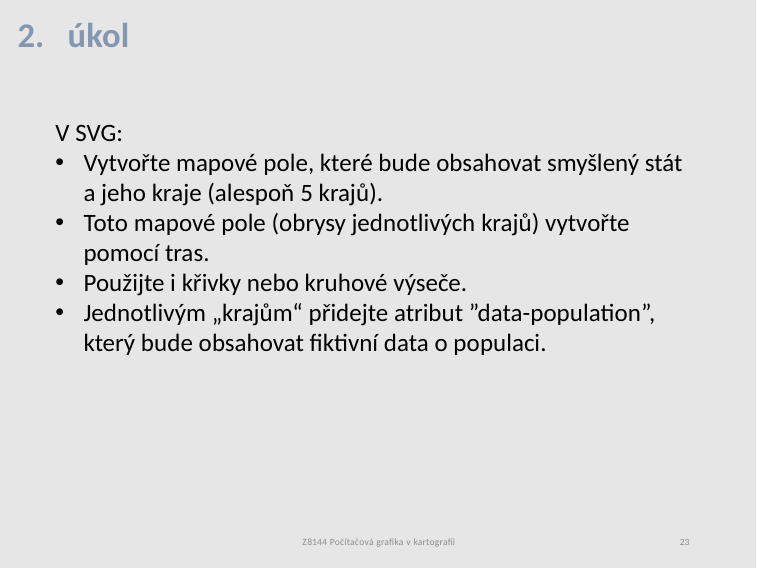

# 2.   úkol
V SVG:
Vytvořte mapové pole, které bude obsahovat smyšlený stát a jeho kraje (alespoň 5 krajů).
Toto mapové pole (obrysy jednotlivých krajů) vytvořte pomocí tras.
Použijte i křivky nebo kruhové výseče.
Jednotlivým „krajům“ přidejte atribut ”data-population”, který bude obsahovat fiktivní data o populaci.
Z8144 Počítačová grafika v kartografii
23